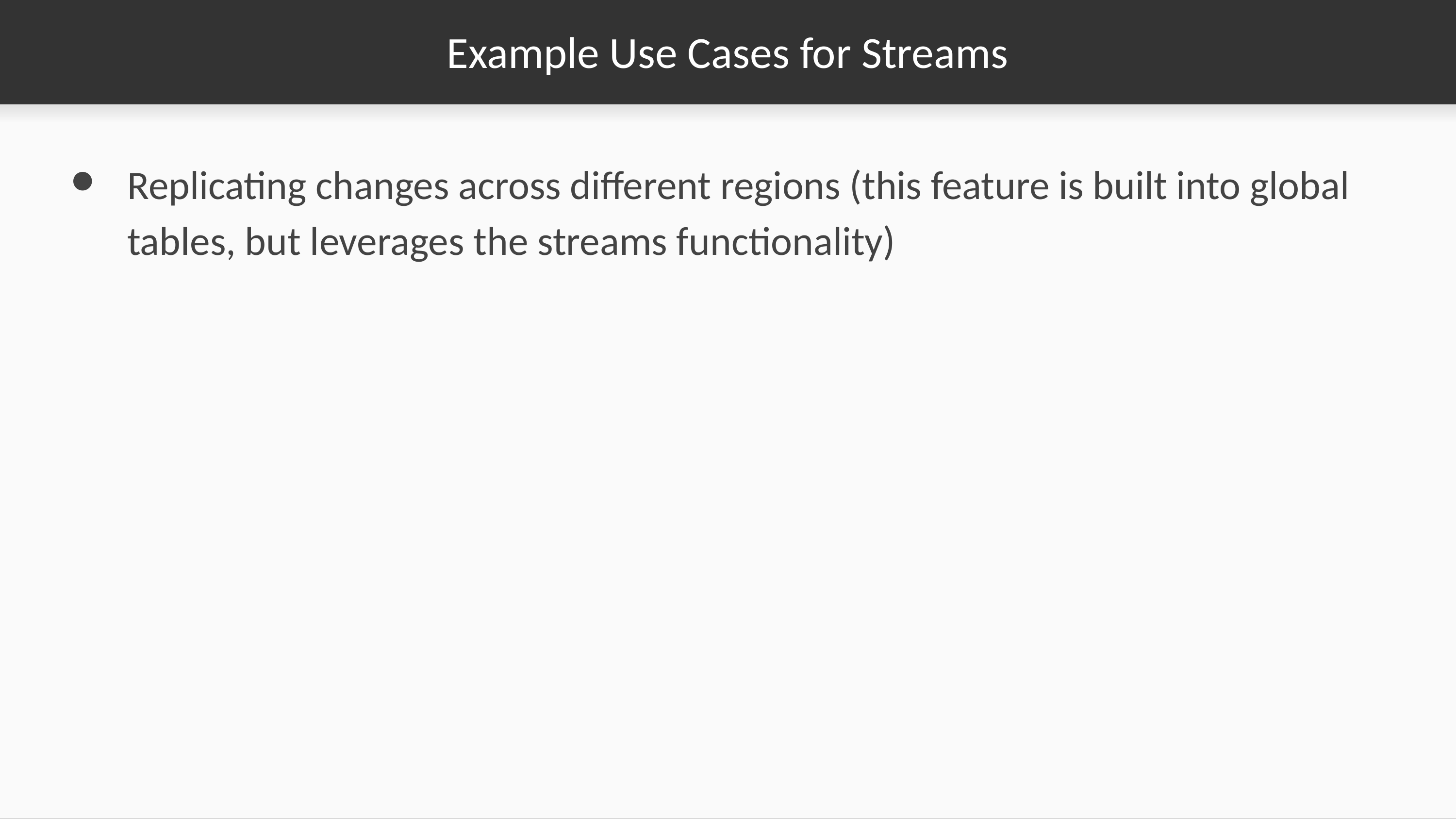

# Example Use Cases for Streams
Replicating changes across different regions (this feature is built into global tables, but leverages the streams functionality)